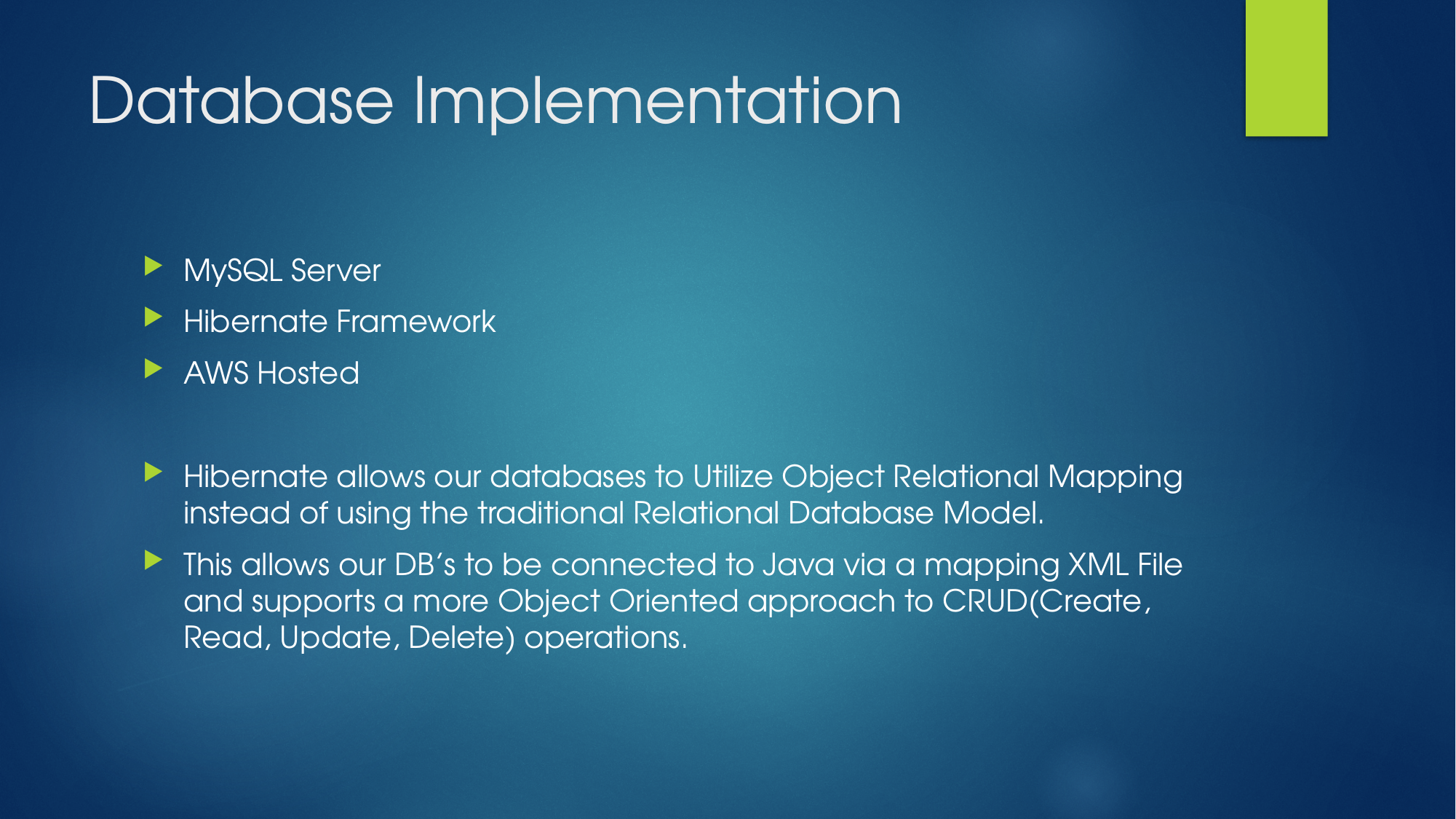

# Database Implementation
MySQL Server
Hibernate Framework
AWS Hosted

Hibernate allows our databases to Utilize Object Relational Mapping instead of using the traditional Relational Database Model.
This allows our DB’s to be connected to Java via a mapping XML File and supports a more Object Oriented approach to CRUD(Create, Read, Update, Delete) operations.